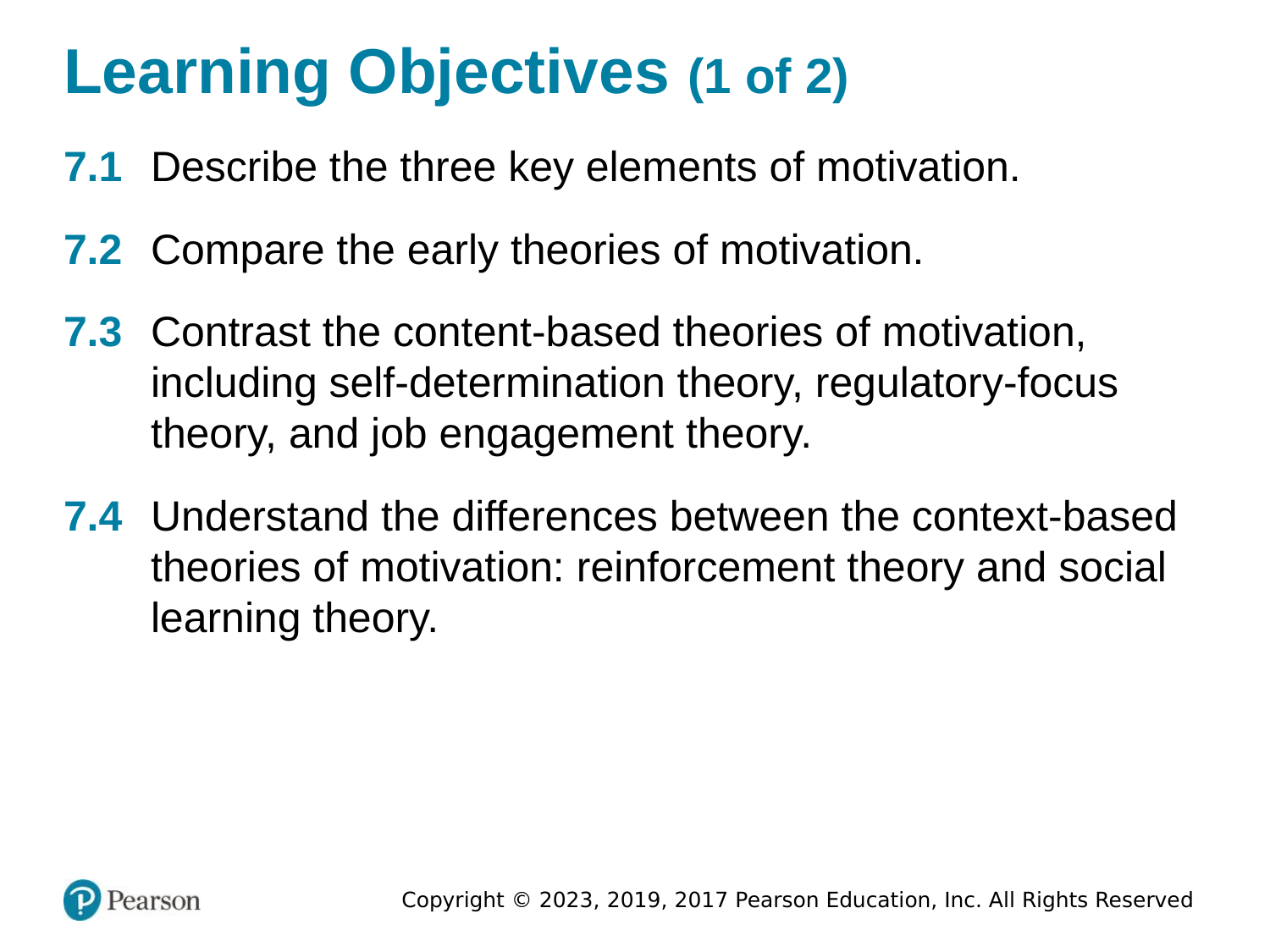

# Learning Objectives (1 of 2)
7.1	Describe the three key elements of motivation.
7.2	Compare the early theories of motivation.
7.3	Contrast the content-based theories of motivation, including self-determination theory, regulatory-focus theory, and job engagement theory.
7.4	Understand the differences between the context-based theories of motivation: reinforcement theory and social learning theory.